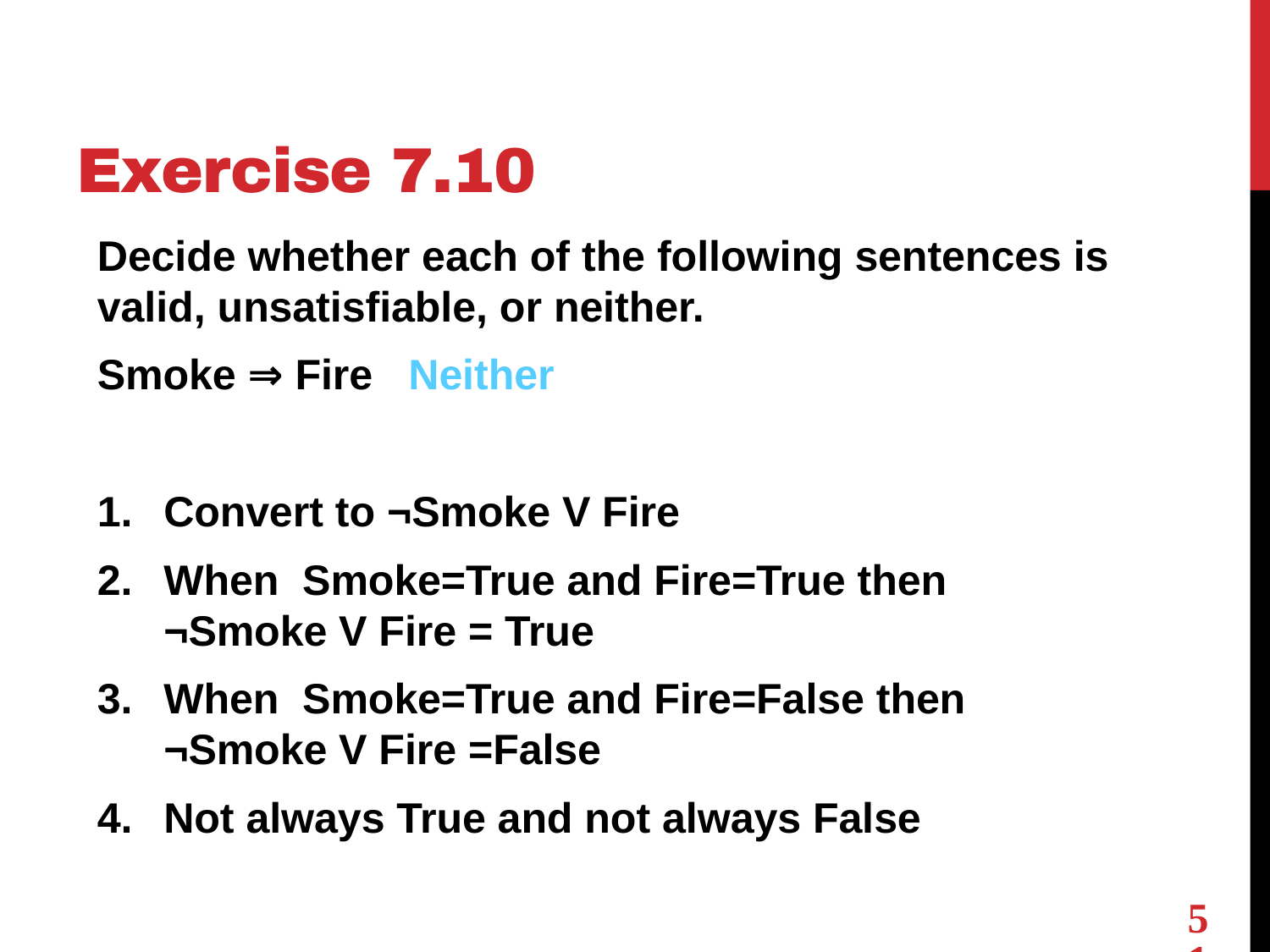

# Exercise 7.10
Decide whether each of the following sentences is valid, unsatisfiable, or neither.
Smoke ⇒ Fire   Neither

Convert to ¬Smoke V Fire
When  Smoke=True and Fire=True then ¬Smoke V Fire = True
When  Smoke=True and Fire=False then ¬Smoke V Fire =False
Not always True and not always False

51